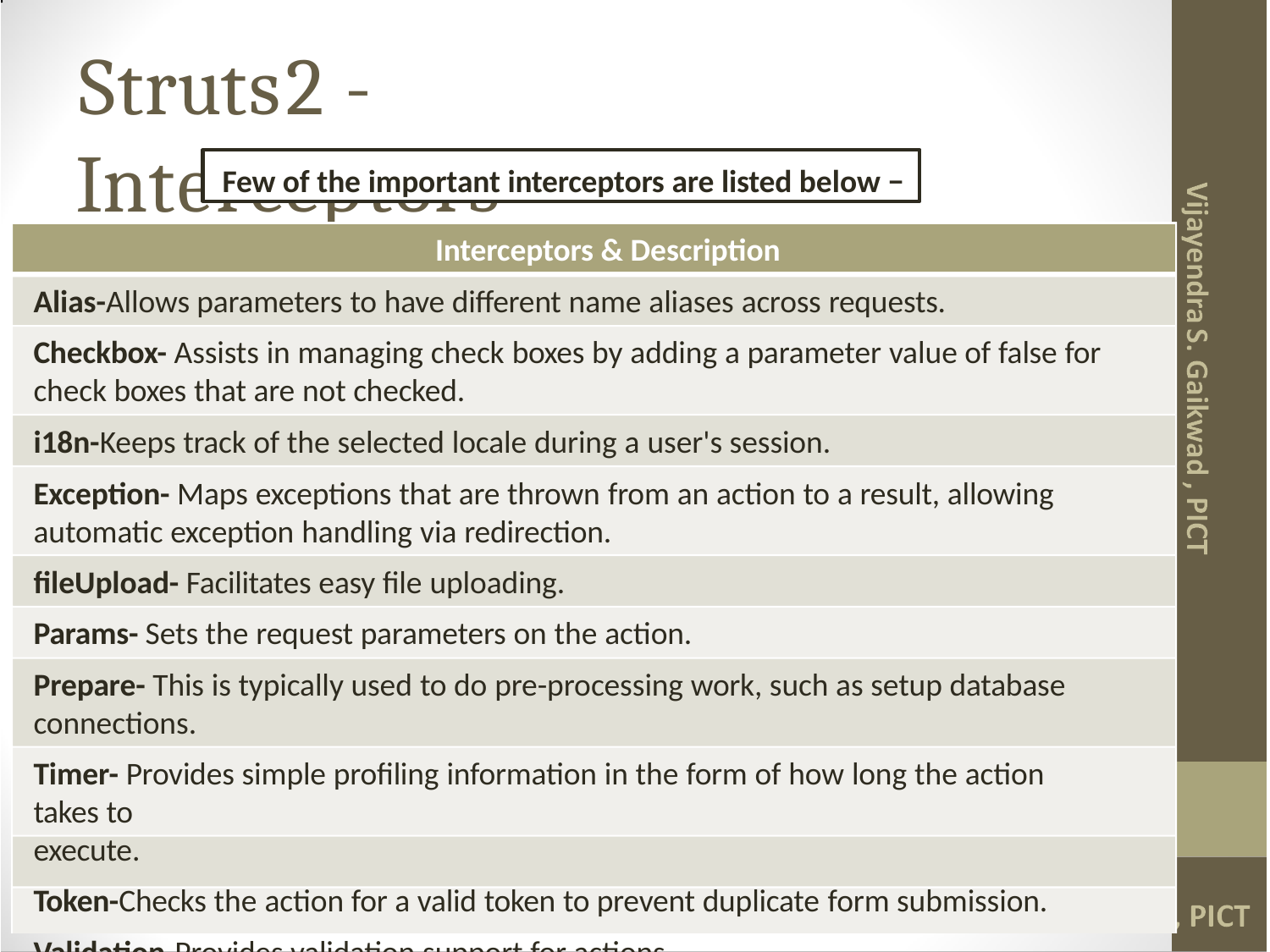

# Struts2 - Interceptors

Few of the important interceptors are listed below −

Interceptors & Description
Alias-Allows parameters to have different name aliases across requests.
Checkbox- Assists in managing check boxes by adding a parameter value of false for  check boxes that are not checked.
i18n-Keeps track of the selected locale during a user's session.
Exception- Maps exceptions that are thrown from an action to a result, allowing  automatic exception handling via redirection.
fileUpload- Facilitates easy file uploading.
Params- Sets the request parameters on the action.
Prepare- This is typically used to do pre-processing work, such as setup database  connections.
Timer- Provides simple profiling information in the form of how long the action takes to
execute.
Token-Checks the action for a valid token to prevent duplicate form submission.
Validation-Provides validation support for actions